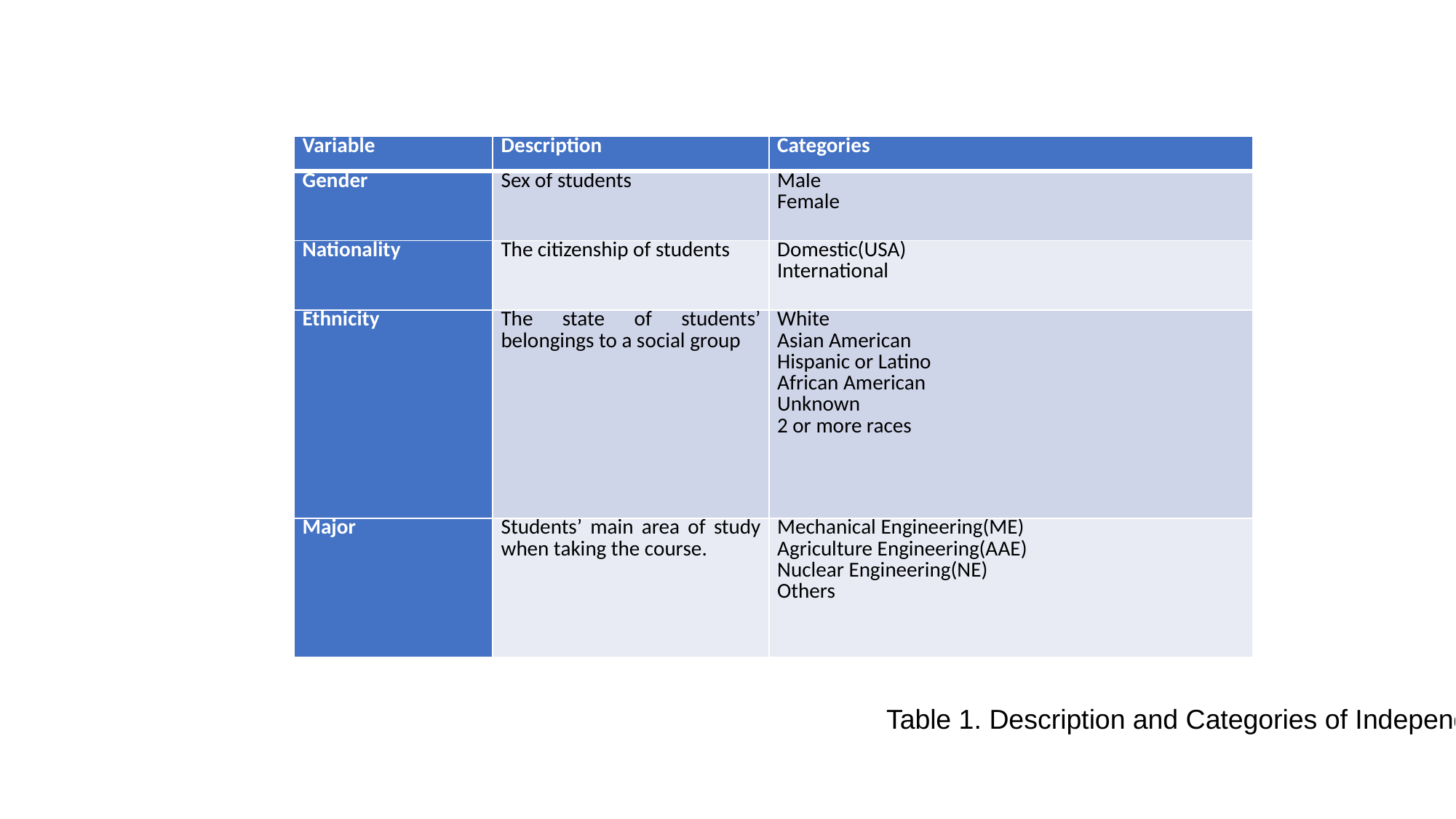

| Variable | Description | Categories |
| --- | --- | --- |
| Gender | Sex of students | Male Female |
| Nationality | The citizenship of students | Domestic(USA) International |
| Ethnicity | The state of students’ belongings to a social group | White Asian American Hispanic or Latino African American Unknown 2 or more races |
| Major | Students’ main area of study when taking the course. | Mechanical Engineering(ME) Agriculture Engineering(AAE) Nuclear Engineering(NE) Others |
Table 1. Description and Categories of Independent